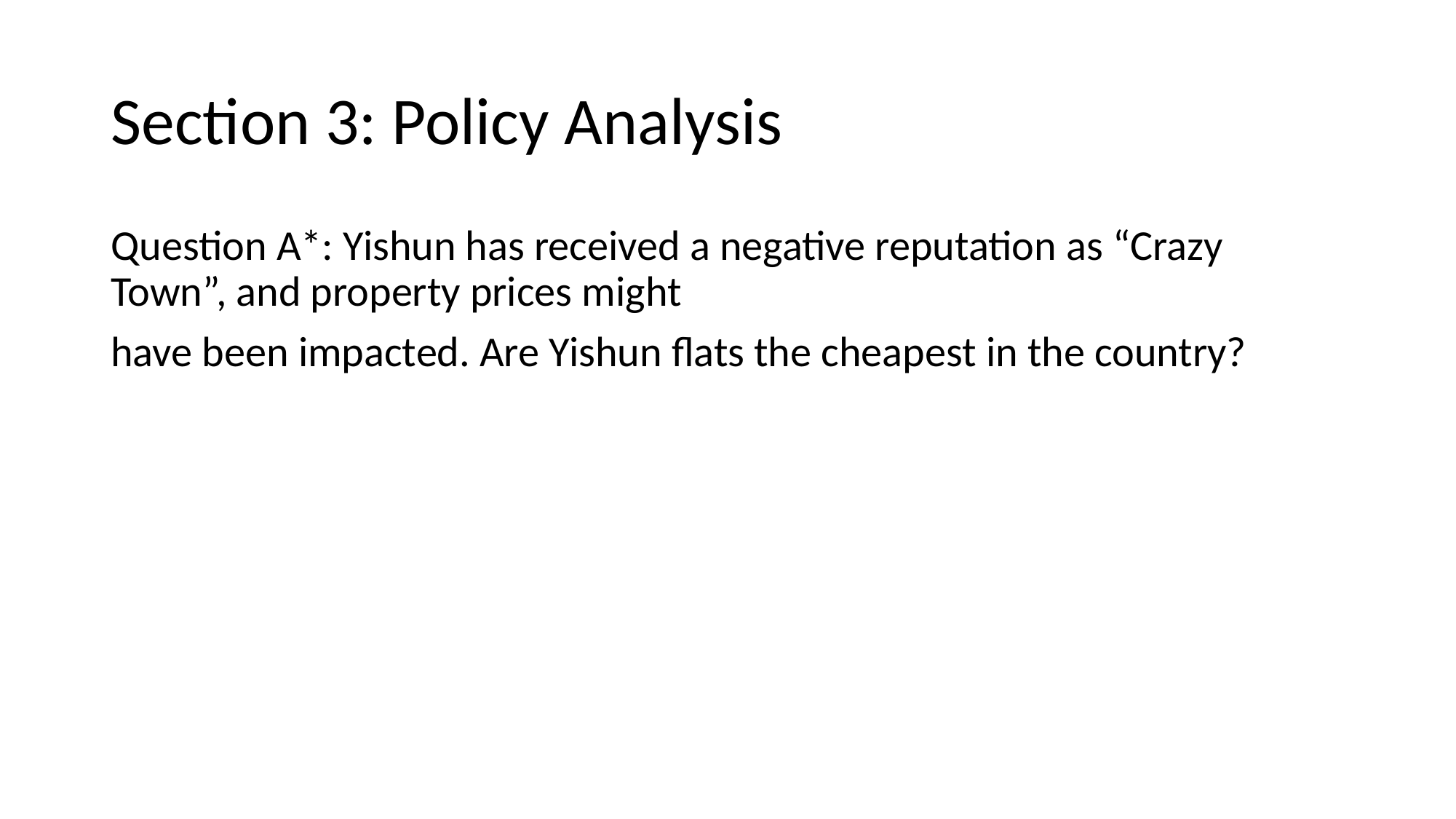

# Section 3: Policy Analysis
Question A*: Yishun has received a negative reputation as “Crazy Town”, and property prices might
have been impacted. Are Yishun flats the cheapest in the country?